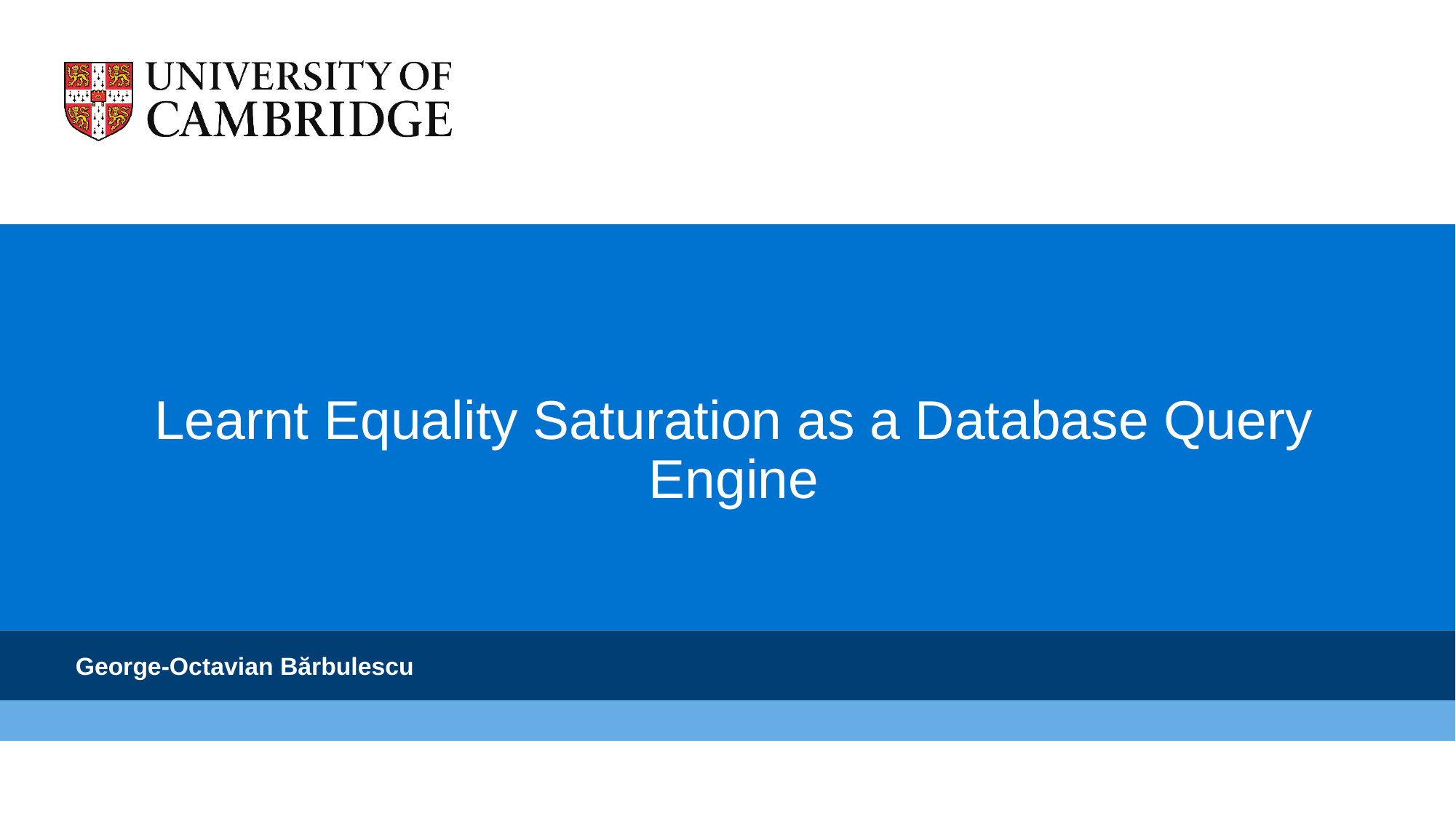

Learnt Equality Saturation as a Database Query Engine
George-Octavian Bărbulescu